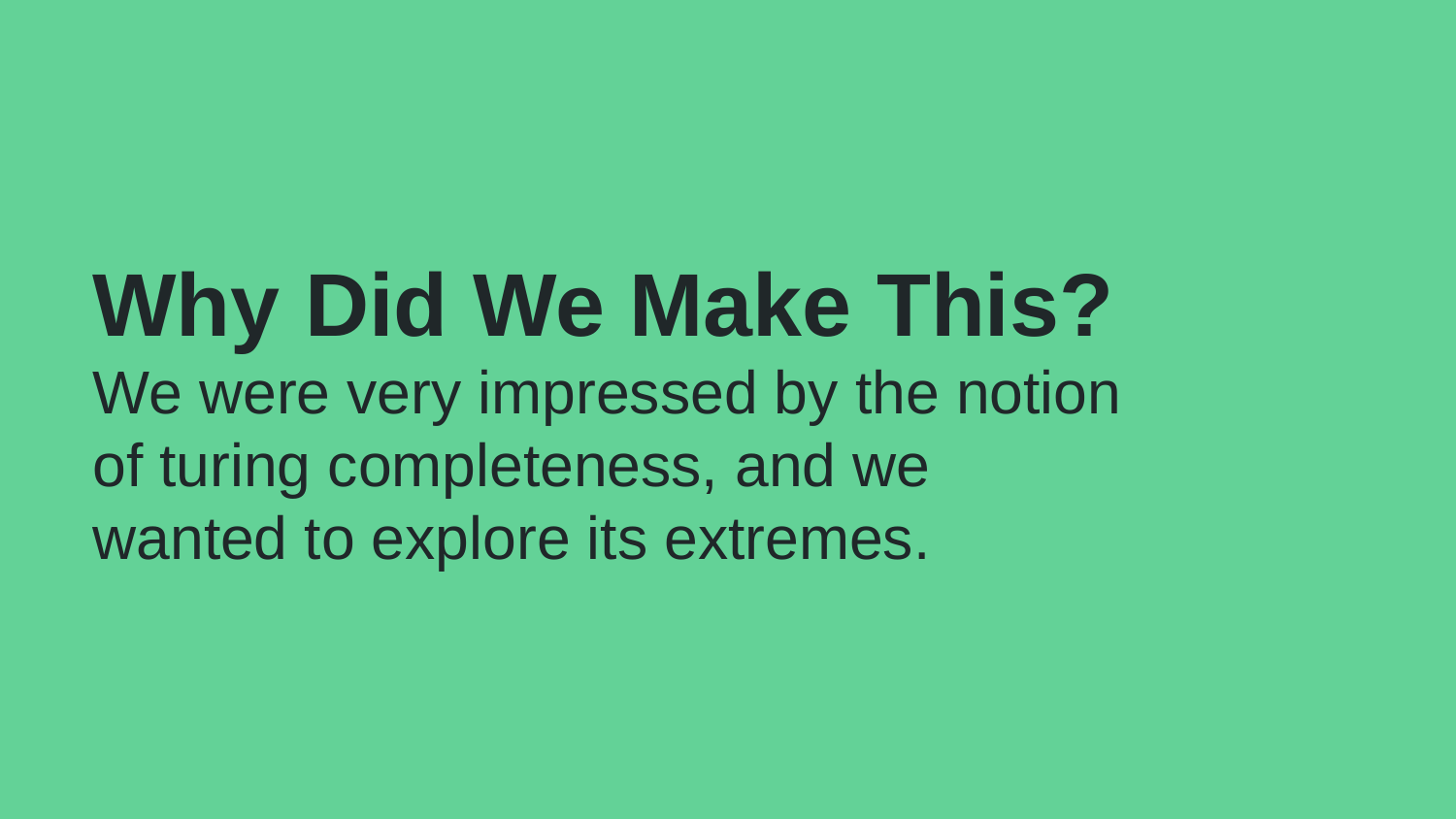

# Why Did We Make This?
We were very impressed by the notion of turing completeness, and we wanted to explore its extremes.